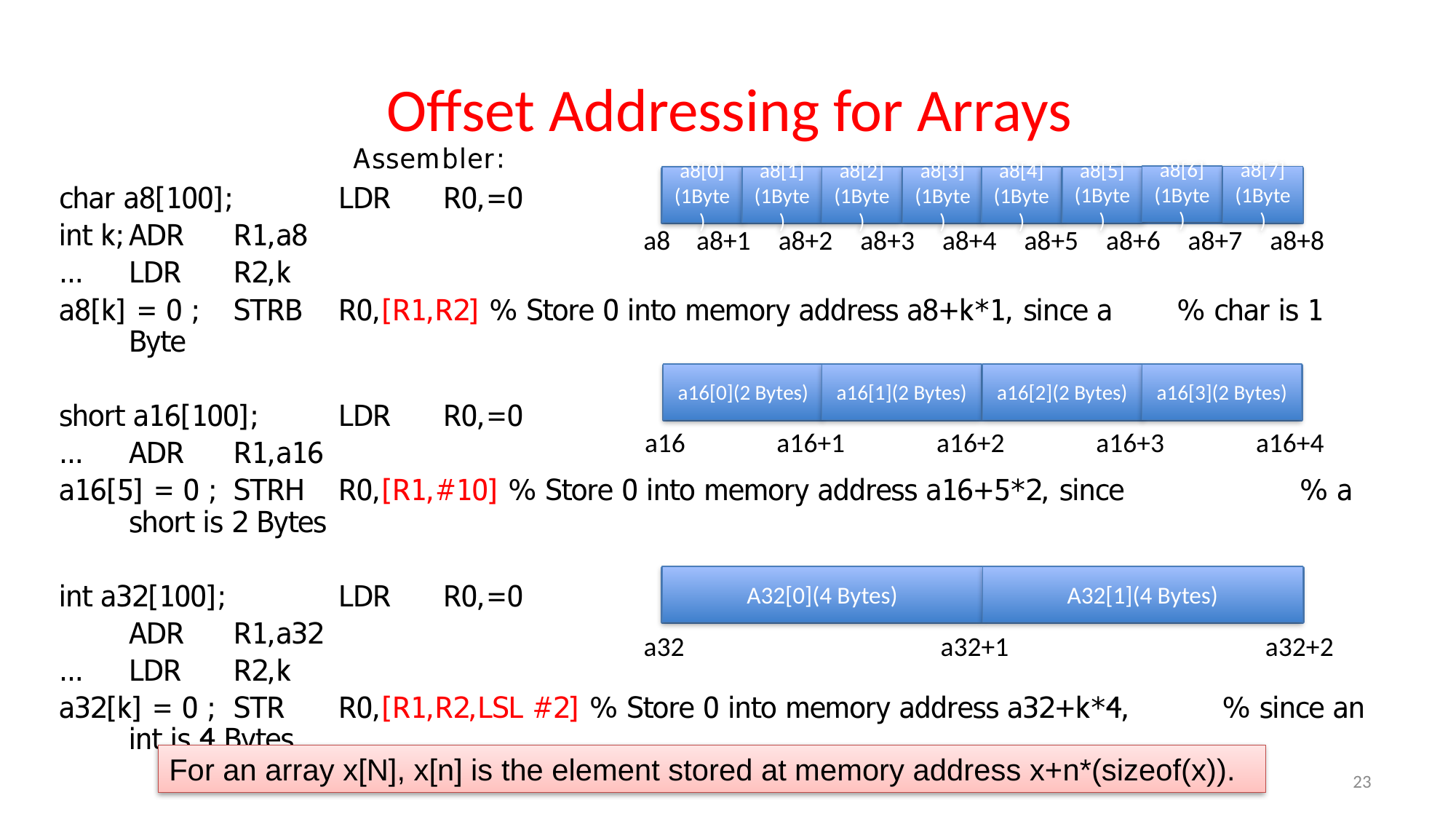

# Offset Addressing for Arrays
C:				       Assembler:
a8[6](1Byte)
a8[7](1Byte)
a8[5](1Byte)
a8[0](1Byte)
a8[1](1Byte)
a8[2](1Byte)
a8[3](1Byte)
a8[4](1Byte)

char a8[100]; 		LDR	R0,=0
int k;					ADR	R1,a8
…					LDR	R2,k
a8[k] = 0 ; 			STRB	R0,[R1,R2] % Store 0 into memory address a8+k*1, since a 												% char is 1 Byte

short a16[100]; 	LDR	R0,=0
…					ADR	R1,a16
a16[5] = 0 ; 		STRH	R0,[R1,#10] % Store 0 into memory address a16+5*2, since  									    		  % a short is 2 Bytes

int a32[100]; 		LDR	R0,=0
					ADR	R1,a32
…					LDR	R2,k
a32[k] = 0 ; 		STR	R0,[R1,R2,LSL #2] % Store 0 into memory address a32+k*4, 												     % since an int is 4 Bytes
a8
a8+1
a8+2
a8+3
a8+4
a8+5
a8+6
a8+7
a8+8
a16[0](2 Bytes)
a16[1](2 Bytes)
a16[2](2 Bytes)
a16[3](2 Bytes)

a16
a16+1
a16+2
a16+3
a16+4
A32[0](4 Bytes)
A32[1](4 Bytes)

a32
a32+1
a32+2
For an array x[N], x[n] is the element stored at memory address x+n*(sizeof(x)).
23